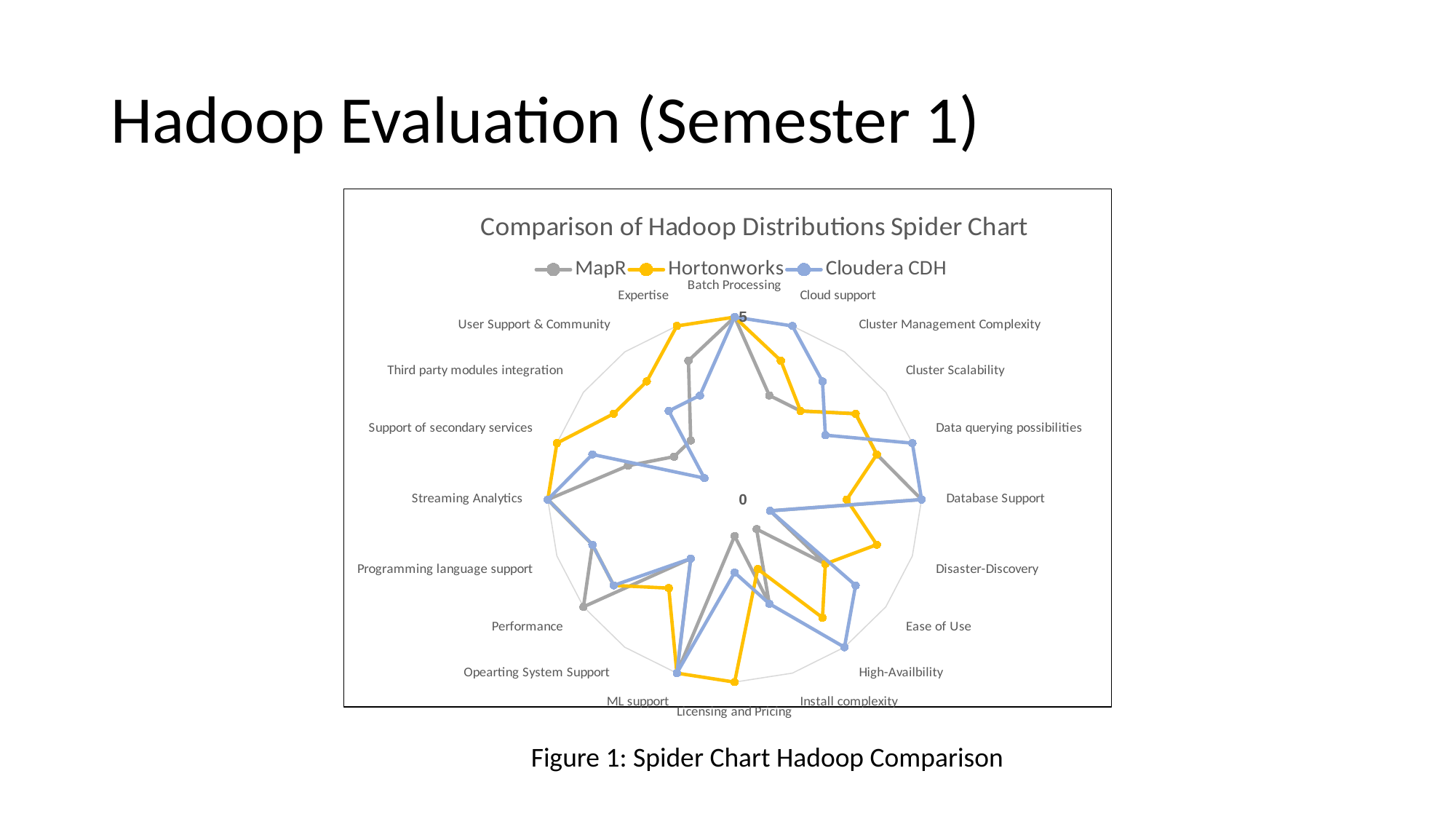

# Hadoop Evaluation (Semester 1)

### Chart: Comparison of Hadoop Distributions Spider Chart

| Category | MapR | Hortonworks | Cloudera CDH |
|---|---|---|---|
| Batch Processing | 5.0 | 5.0 | 5.0 |
| Cloud support | 3.0 | 4.0 | 5.0 |
| Cluster Management Complexity | 3.0 | 3.0 | 4.0 |
| Cluster Scalability | 4.0 | 4.0 | 3.0 |
| Data querying possibilities | 4.0 | 4.0 | 5.0 |
| Database Support | 5.0 | 3.0 | 5.0 |
| Disaster-Discovery | 1.0 | 4.0 | 1.0 |
| Ease of Use | 3.0 | 3.0 | 4.0 |
| High-Availbility | 1.0 | 4.0 | 5.0 |
| Install complexity | 3.0 | 2.0 | 3.0 |
| Licensing and Pricing | 1.0 | 5.0 | 2.0 |
| ML support | 5.0 | 5.0 | 5.0 |
| Opearting System Support | 2.0 | 3.0 | 2.0 |
| Performance | 5.0 | 4.0 | 4.0 |
| Programming language support | 4.0 | 4.0 | 4.0 |
| Streaming Analytics | 5.0 | 5.0 | 5.0 |
| Support of secondary services | 3.0 | 5.0 | 4.0 |
| Third party modules integration | 2.0 | 4.0 | 1.0 |
| User Support & Community | 2.0 | 4.0 | 3.0 |
| Expertise | 4.0 | 5.0 | 3.0 |
Figure 1: Spider Chart Hadoop Comparison